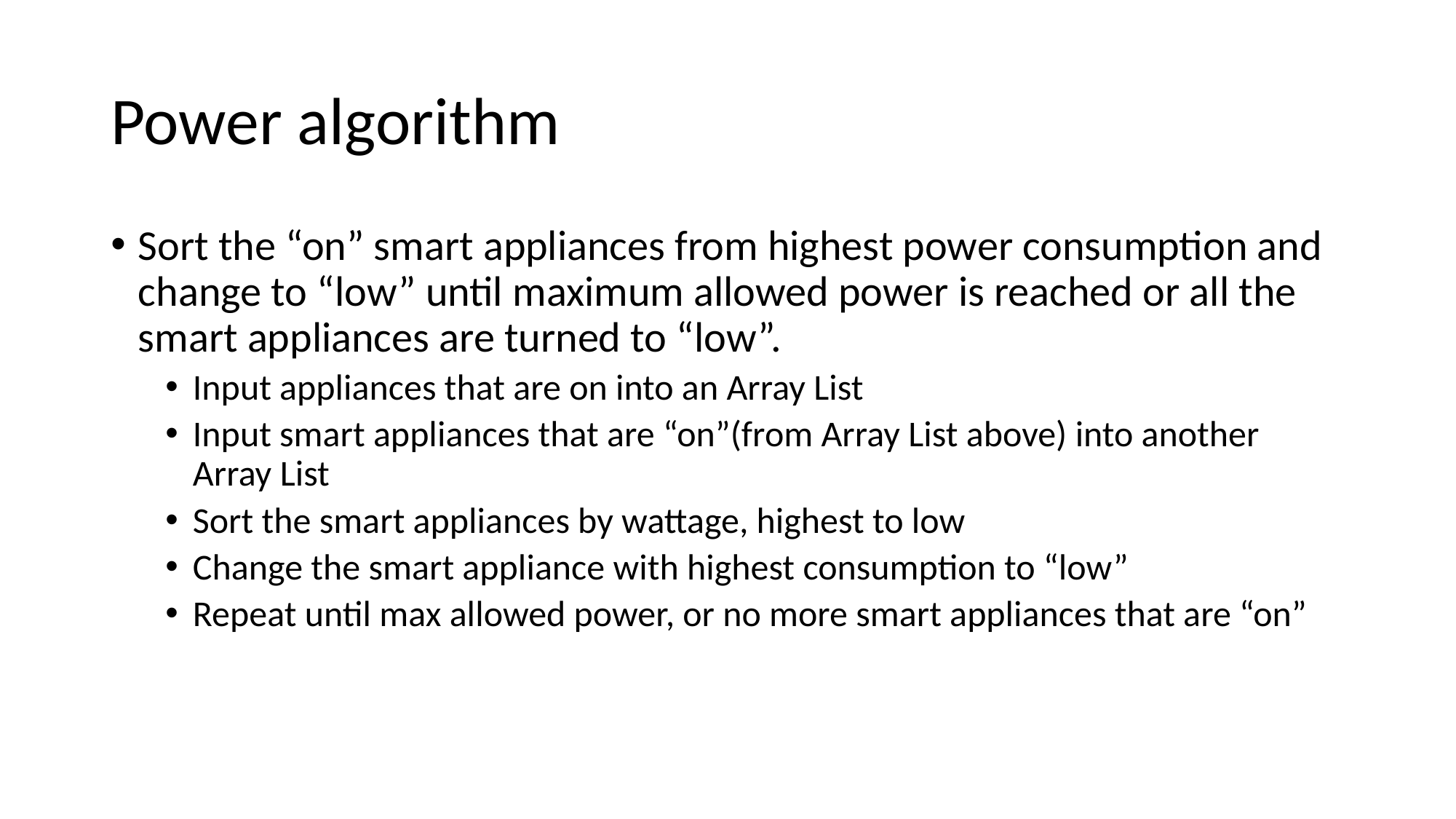

# Power algorithm
Sort the “on” smart appliances from highest power consumption and change to “low” until maximum allowed power is reached or all the smart appliances are turned to “low”.
Input appliances that are on into an Array List
Input smart appliances that are “on”(from Array List above) into another Array List
Sort the smart appliances by wattage, highest to low
Change the smart appliance with highest consumption to “low”
Repeat until max allowed power, or no more smart appliances that are “on”